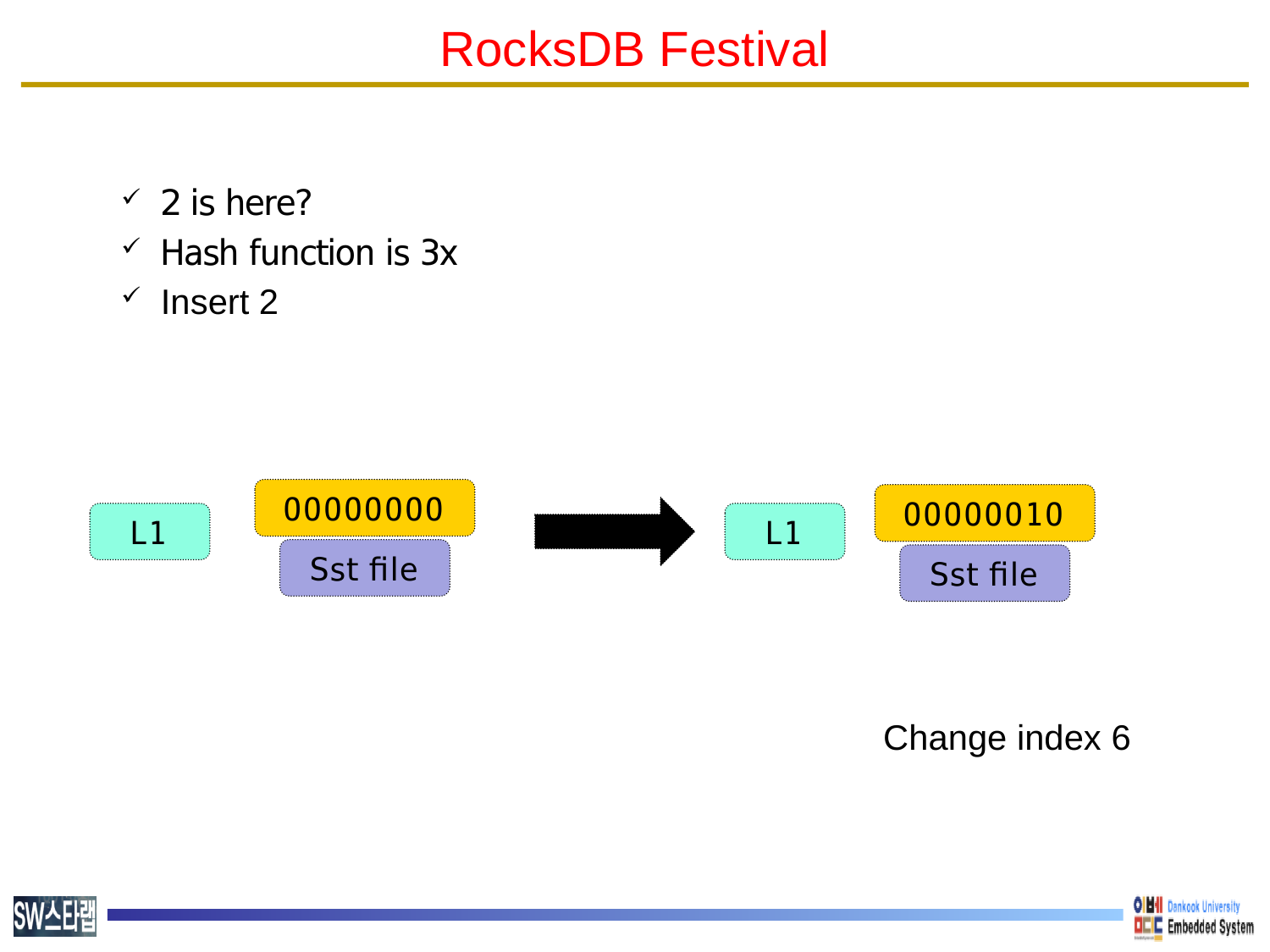

# RocksDB Festival

2 is here?
Hash function is 3x
Insert 2

						Change index 6
00000000
00000010

L1
L1
Sst file
Sst file